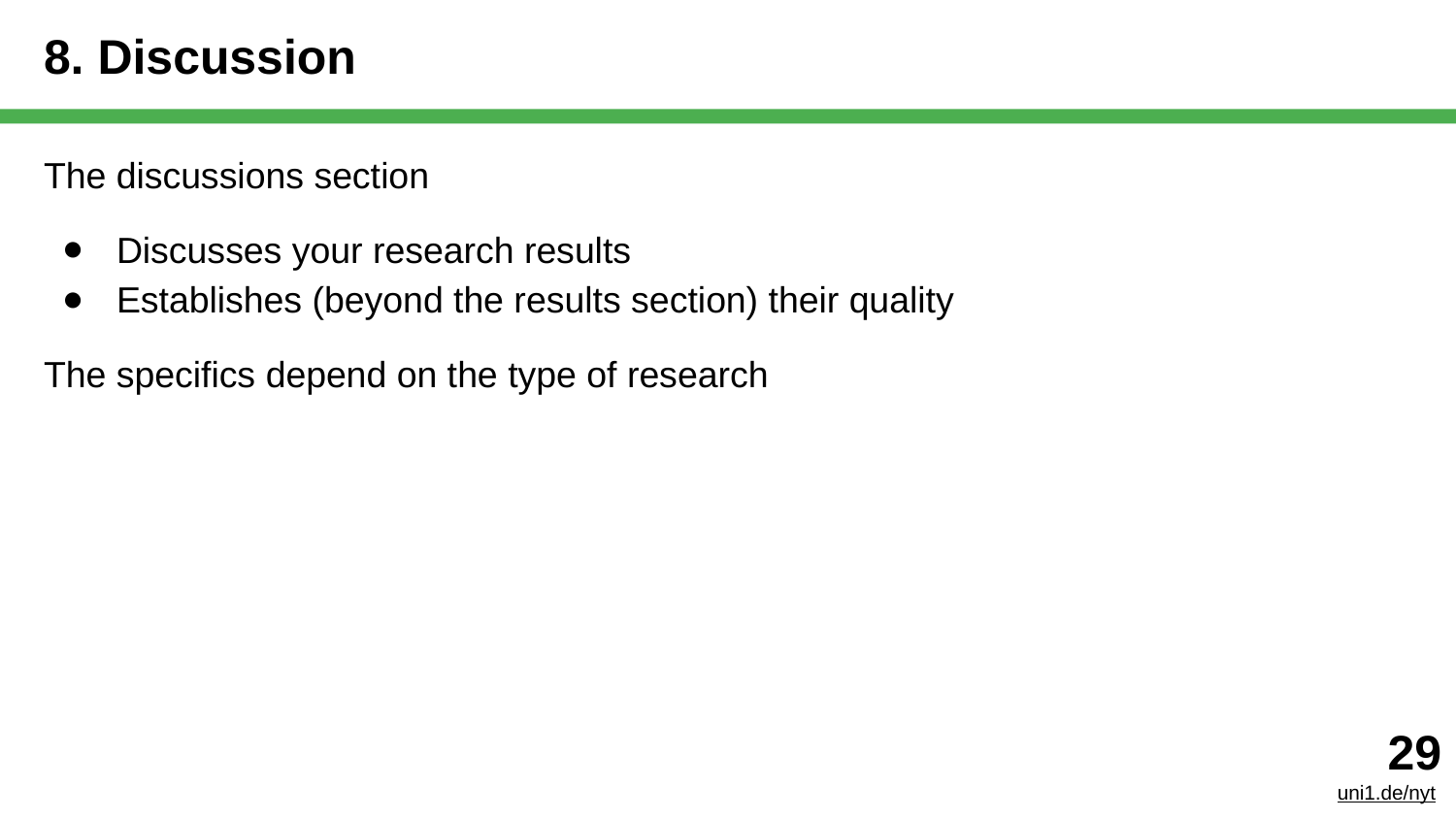

# 8. Discussion
The discussions section
Discusses your research results
Establishes (beyond the results section) their quality
The specifics depend on the type of research

29
uni1.de/nyt